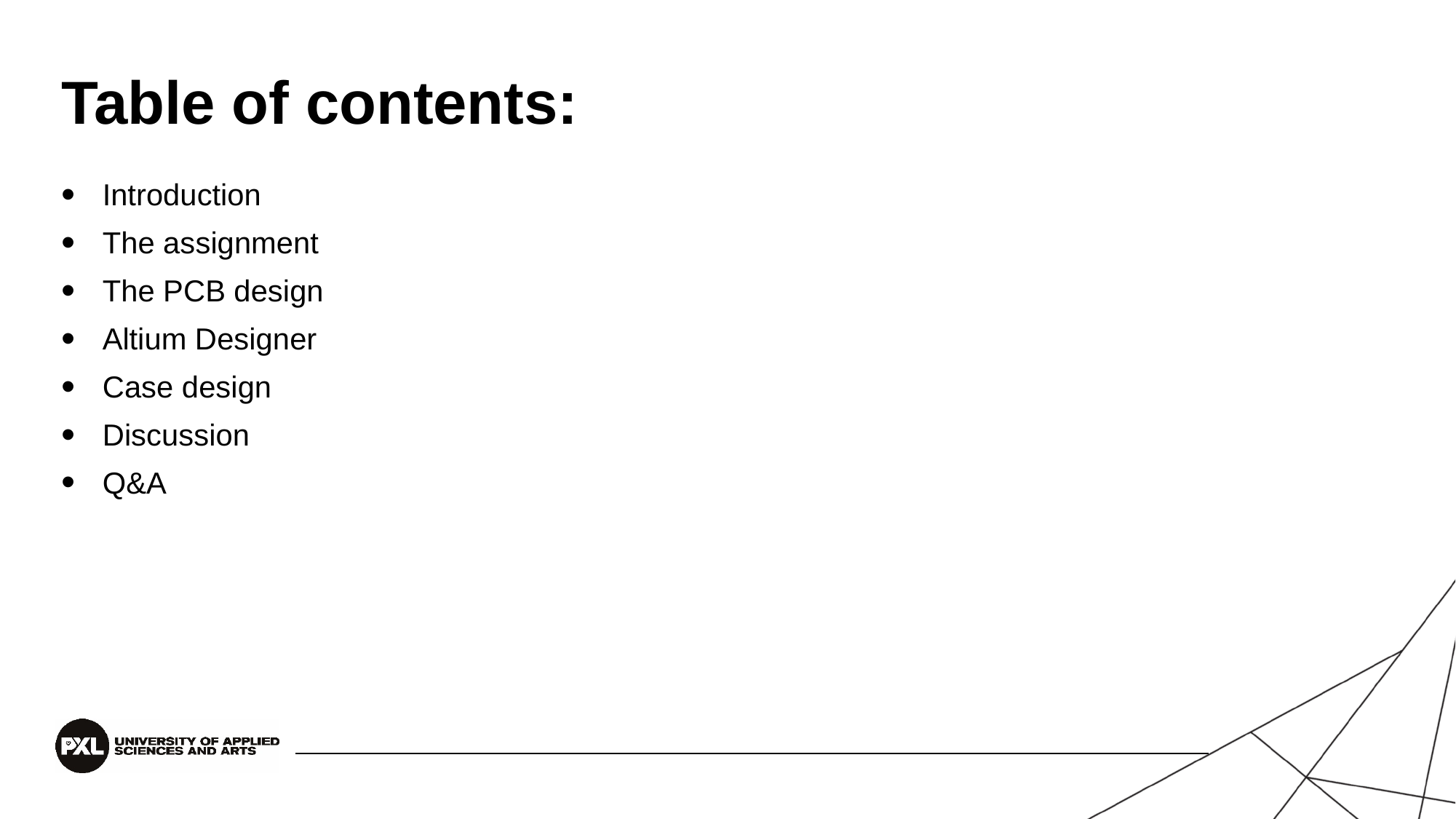

# Table of contents:
Introduction
The assignment
The PCB design
Altium Designer
Case design
Discussion
Q&A